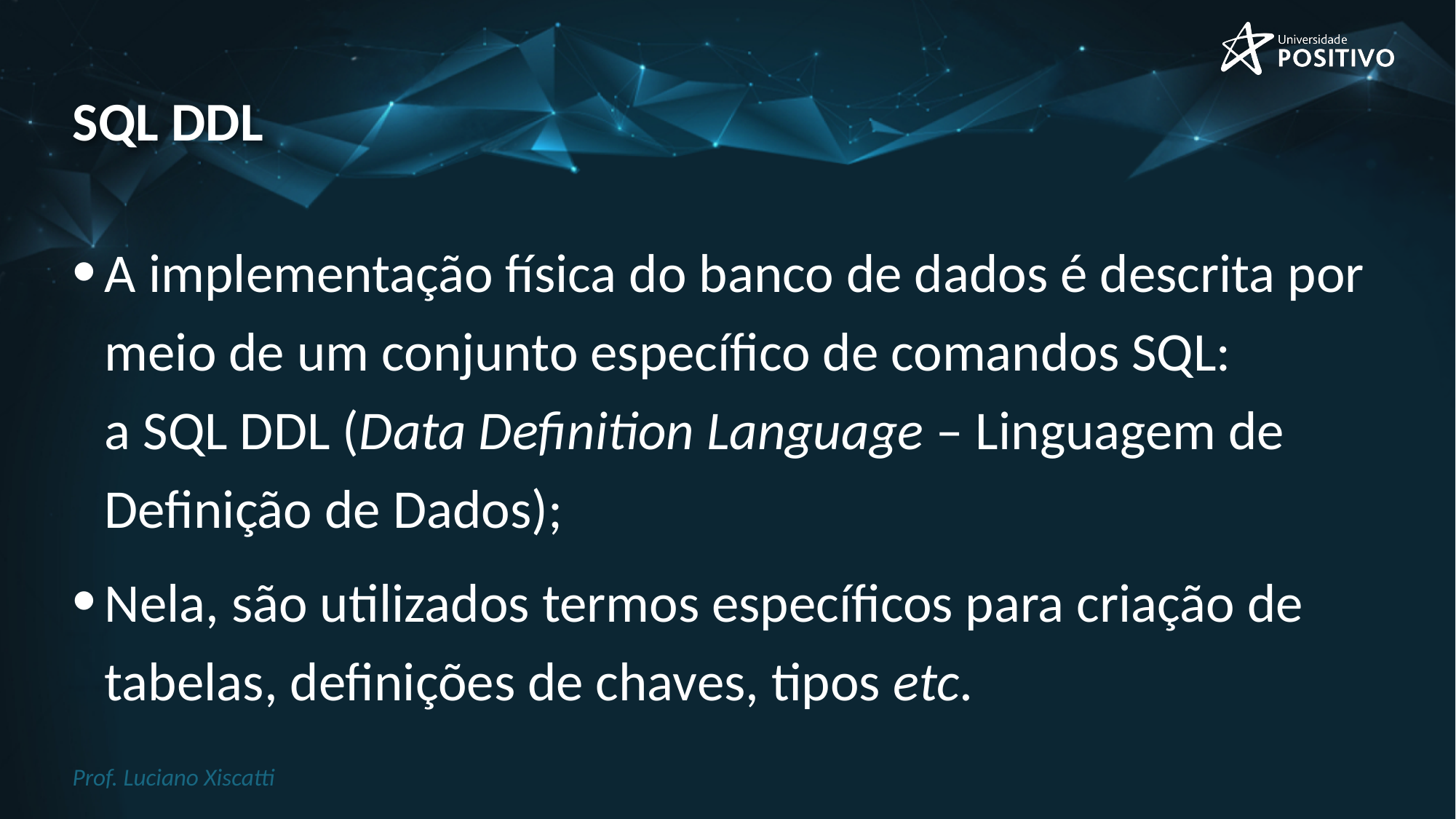

# Sql ddl
A implementação física do banco de dados é descrita por meio de um conjunto específico de comandos SQL:
a SQL DDL (Data Definition Language – Linguagem de Definição de Dados);
Nela, são utilizados termos específicos para criação de tabelas, definições de chaves, tipos etc.